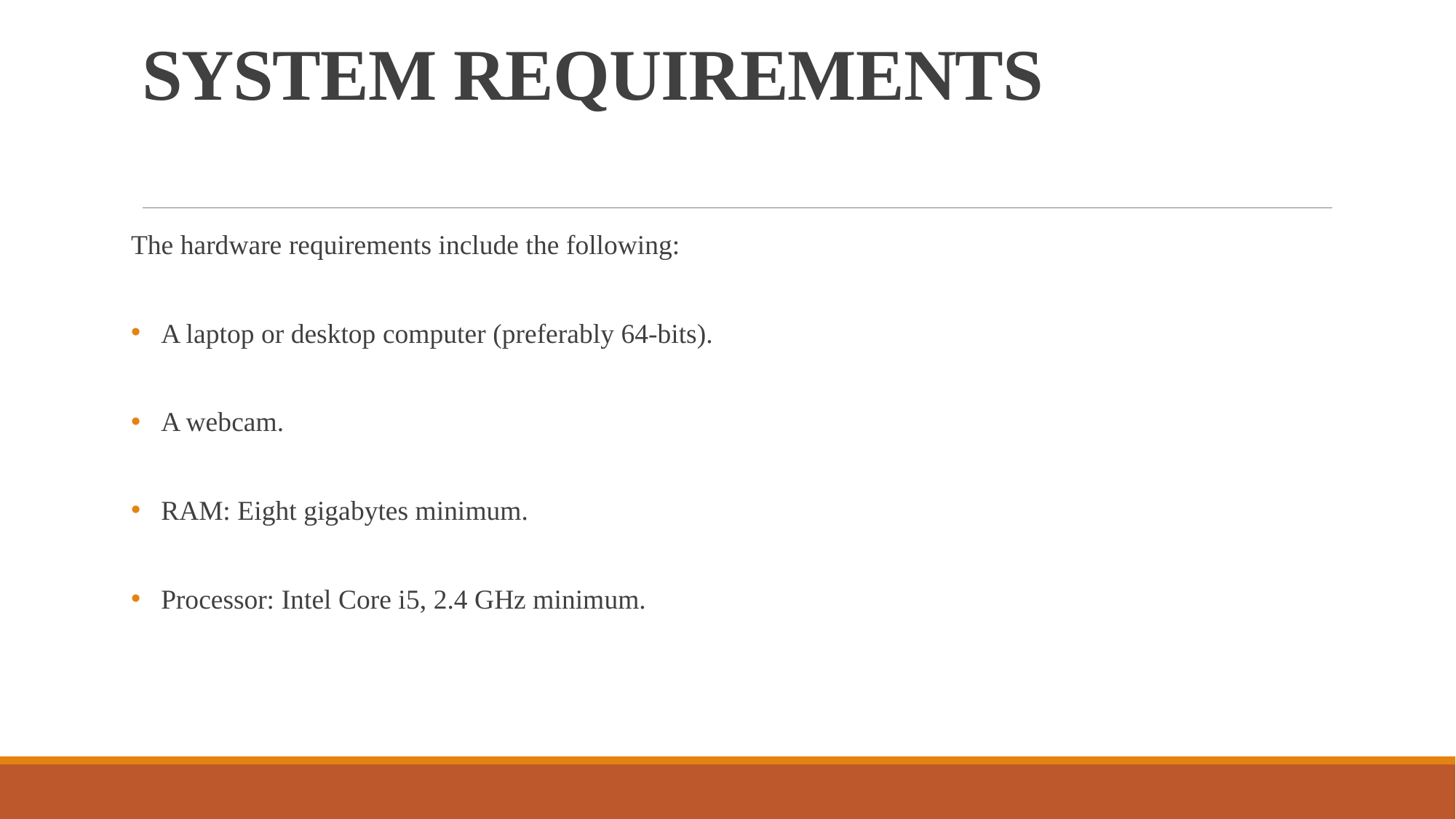

# SYSTEM REQUIREMENTS

The hardware requirements include the following:
A laptop or desktop computer (preferably 64-bits).
A webcam.
RAM: Eight gigabytes minimum.
Processor: Intel Core i5, 2.4 GHz minimum.